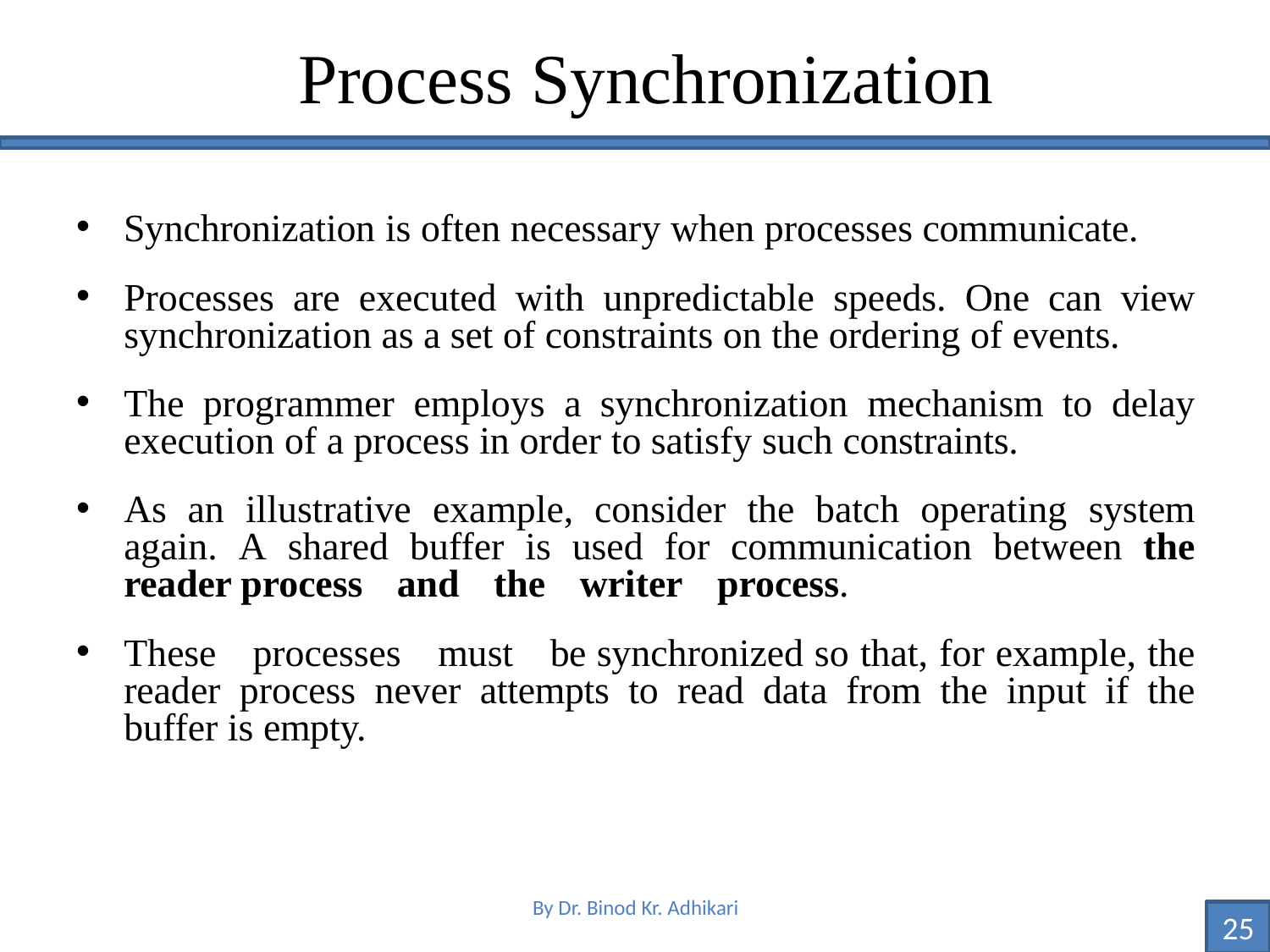

# Process Synchronization
Synchronization is often necessary when processes communicate.
Processes are executed with unpredictable speeds. One can view synchronization as a set of constraints on the ordering of events.
The programmer employs a synchronization mechanism to delay execution of a process in order to satisfy such constraints.
As  an  illustrative  example,  consider  the  batch  operating  system again. A shared buffer is used for communication between the reader process  and  the  writer  process.
These  processes  must  be synchronized so that, for example, the reader process never attempts to read data from the input if the buffer is empty.
By Dr. Binod Kr. Adhikari